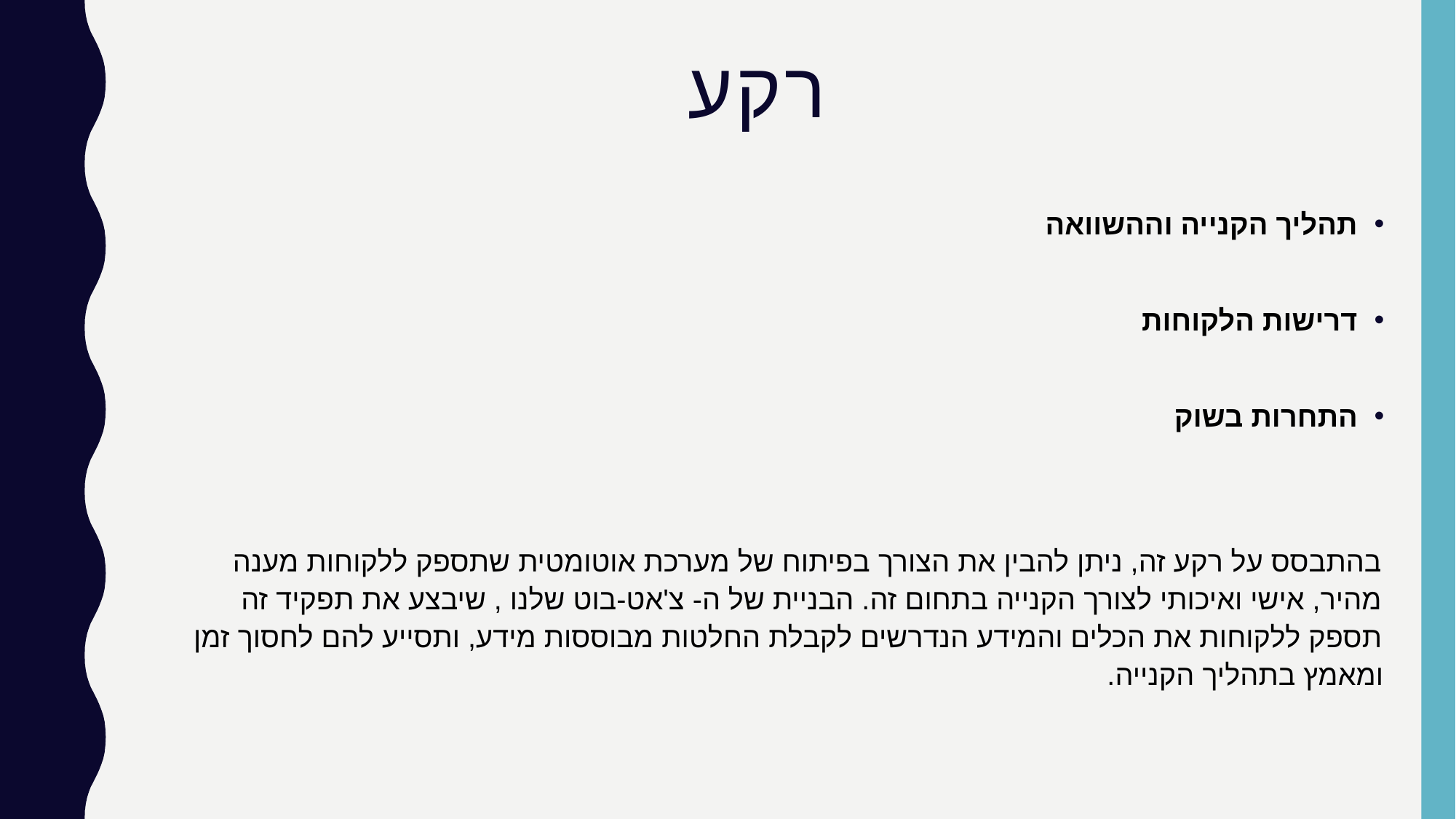

# רקע

תהליך הקנייה וההשוואה

דרישות הלקוחות

התחרות בשוק

בהתבסס על רקע זה, ניתן להבין את הצורך בפיתוח של מערכת אוטומטית שתספק ללקוחות מענה מהיר, אישי ואיכותי לצורך הקנייה בתחום זה. הבניית של ה- צ'אט-בוט שלנו , שיבצע את תפקיד זה תספק ללקוחות את הכלים והמידע הנדרשים לקבלת החלטות מבוססות מידע, ותסייע להם לחסוך זמן ומאמץ בתהליך הקנייה.